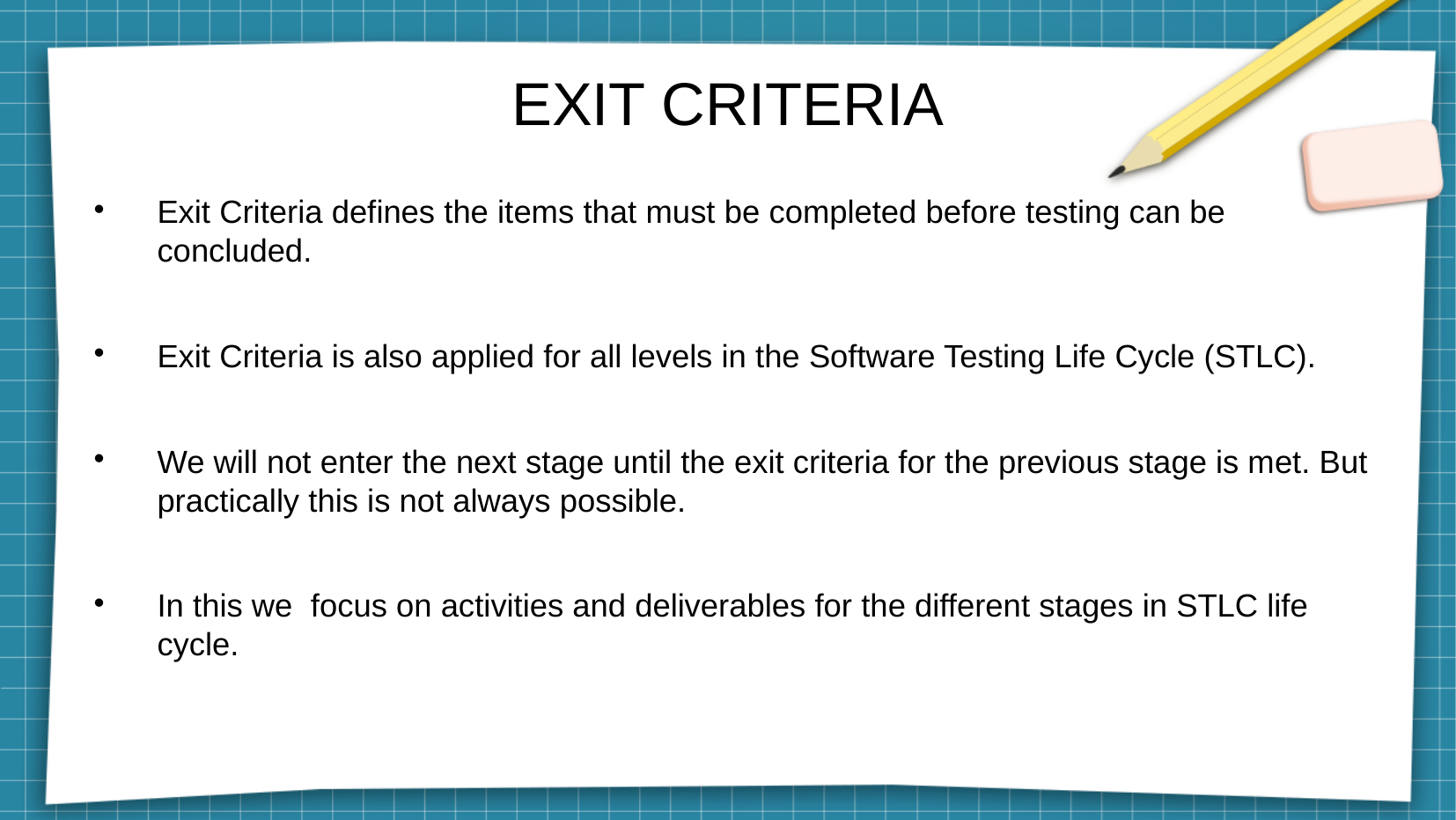

EXIT CRITERIA​
Exit Criteria defines the items that must be completed before testing can be concluded.​

Exit Criteria is also applied for all levels in the Software Testing Life Cycle (STLC).​

We will not enter the next stage until the exit criteria for the previous stage is met. But practically this is not always possible. ​

In this we  focus on activities and deliverables for the different stages in STLC life cycle.​